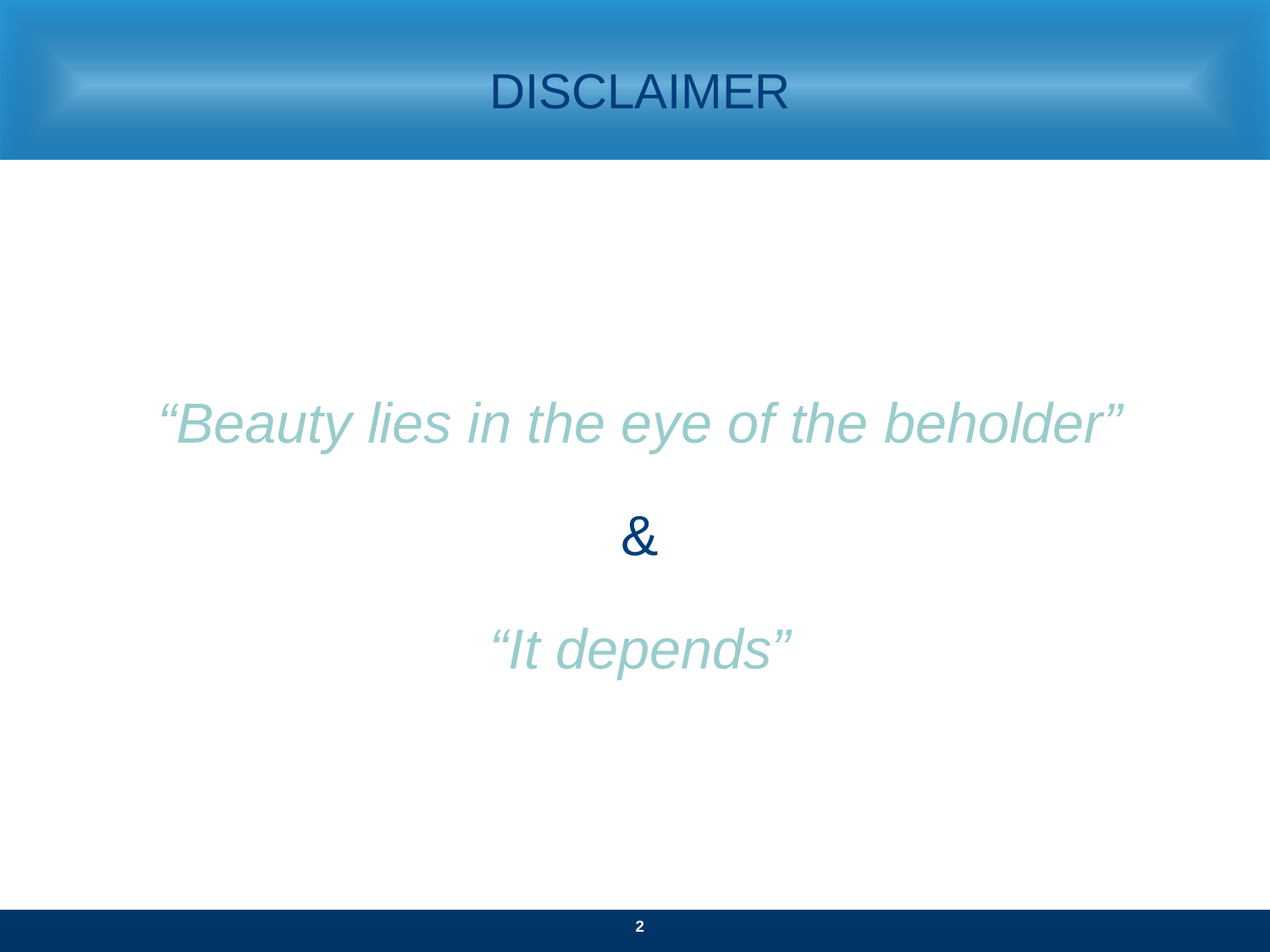

# Disclaimer

“Beauty lies in the eye of the beholder”
&
“It depends”
2